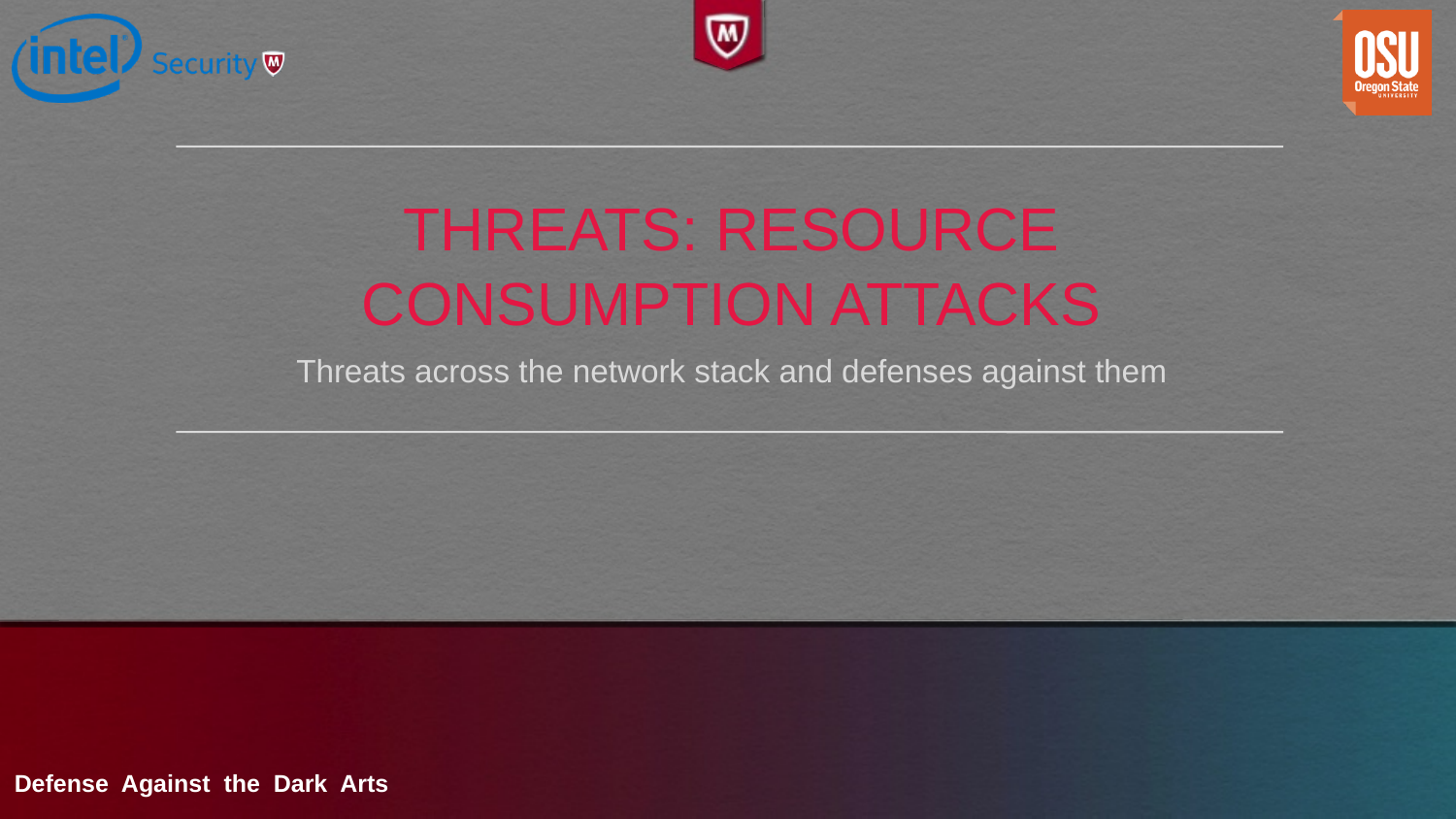

# Threats: Resource consumption Attacks
Threats across the network stack and defenses against them